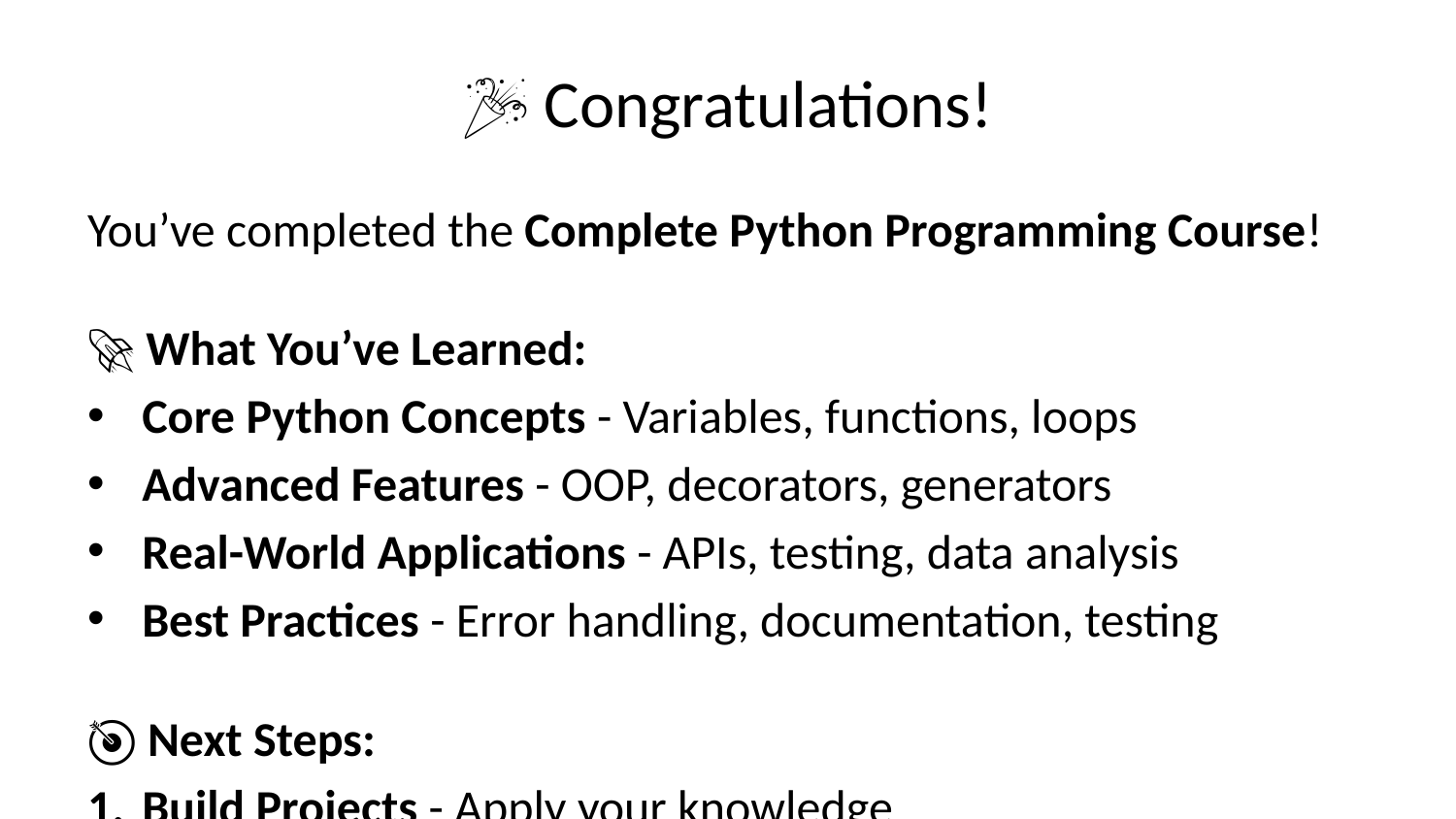

# 🎉 Congratulations!
You’ve completed the Complete Python Programming Course!
🚀 What You’ve Learned:
Core Python Concepts - Variables, functions, loops
Advanced Features - OOP, decorators, generators
Real-World Applications - APIs, testing, data analysis
Best Practices - Error handling, documentation, testing
🎯 Next Steps:
Build Projects - Apply your knowledge
Join Communities - Stack Overflow, Reddit, Discord
Contribute to Open Source - GitHub projects
Never Stop Learning - Python ecosystem is vast!
Remember: The best way to learn programming is by doing. Start building your own projects and never stop exploring!